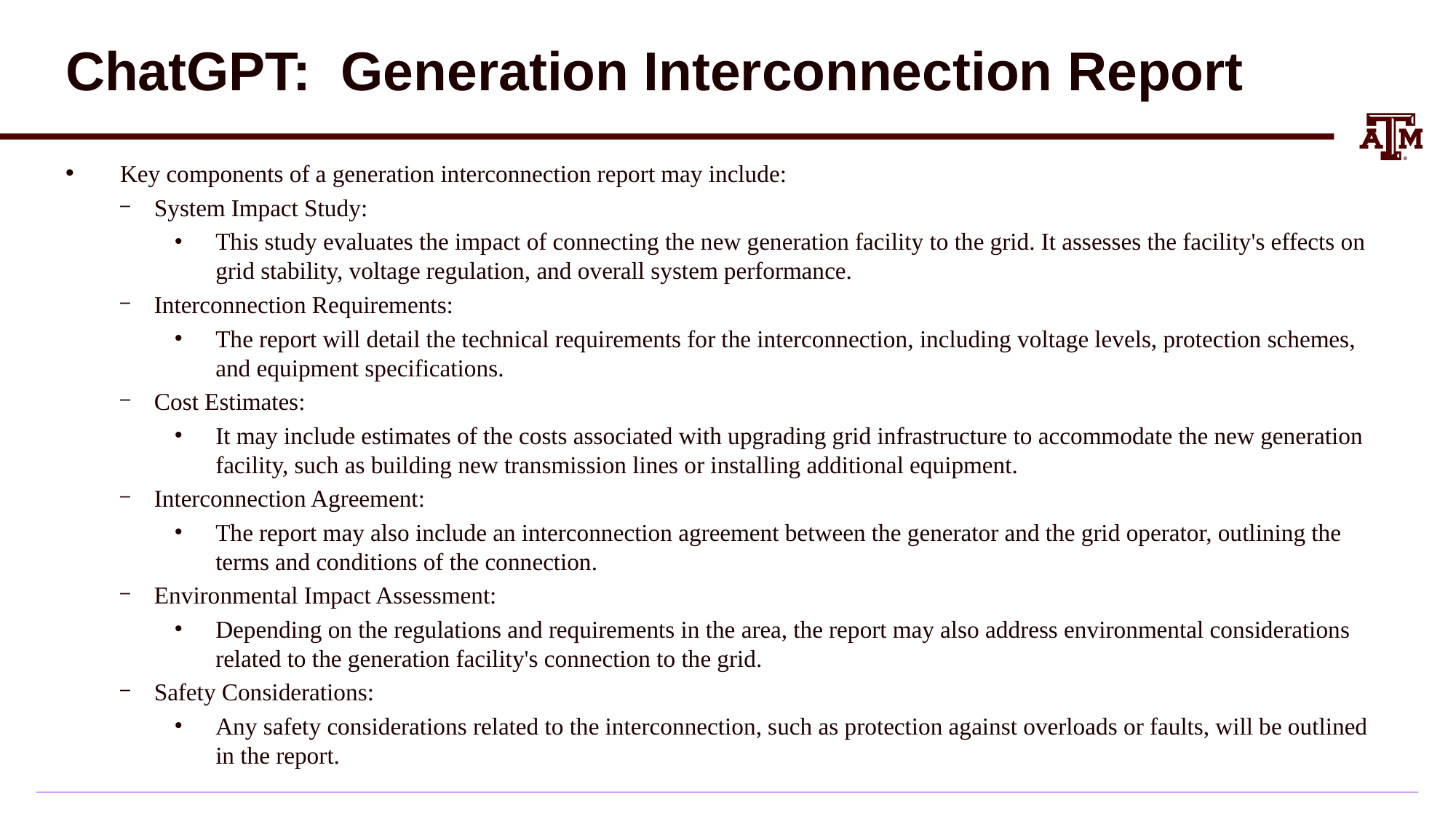

# ChatGPT:  Generation Interconnection Report
Key components of a generation interconnection report may include:
System Impact Study:
This study evaluates the impact of connecting the new generation facility to the grid. It assesses the facility's effects on grid stability, voltage regulation, and overall system performance.
Interconnection Requirements:
The report will detail the technical requirements for the interconnection, including voltage levels, protection schemes, and equipment specifications.
Cost Estimates:
It may include estimates of the costs associated with upgrading grid infrastructure to accommodate the new generation facility, such as building new transmission lines or installing additional equipment.
Interconnection Agreement:
The report may also include an interconnection agreement between the generator and the grid operator, outlining the terms and conditions of the connection.
Environmental Impact Assessment:
Depending on the regulations and requirements in the area, the report may also address environmental considerations related to the generation facility's connection to the grid.
Safety Considerations:
Any safety considerations related to the interconnection, such as protection against overloads or faults, will be outlined in the report.